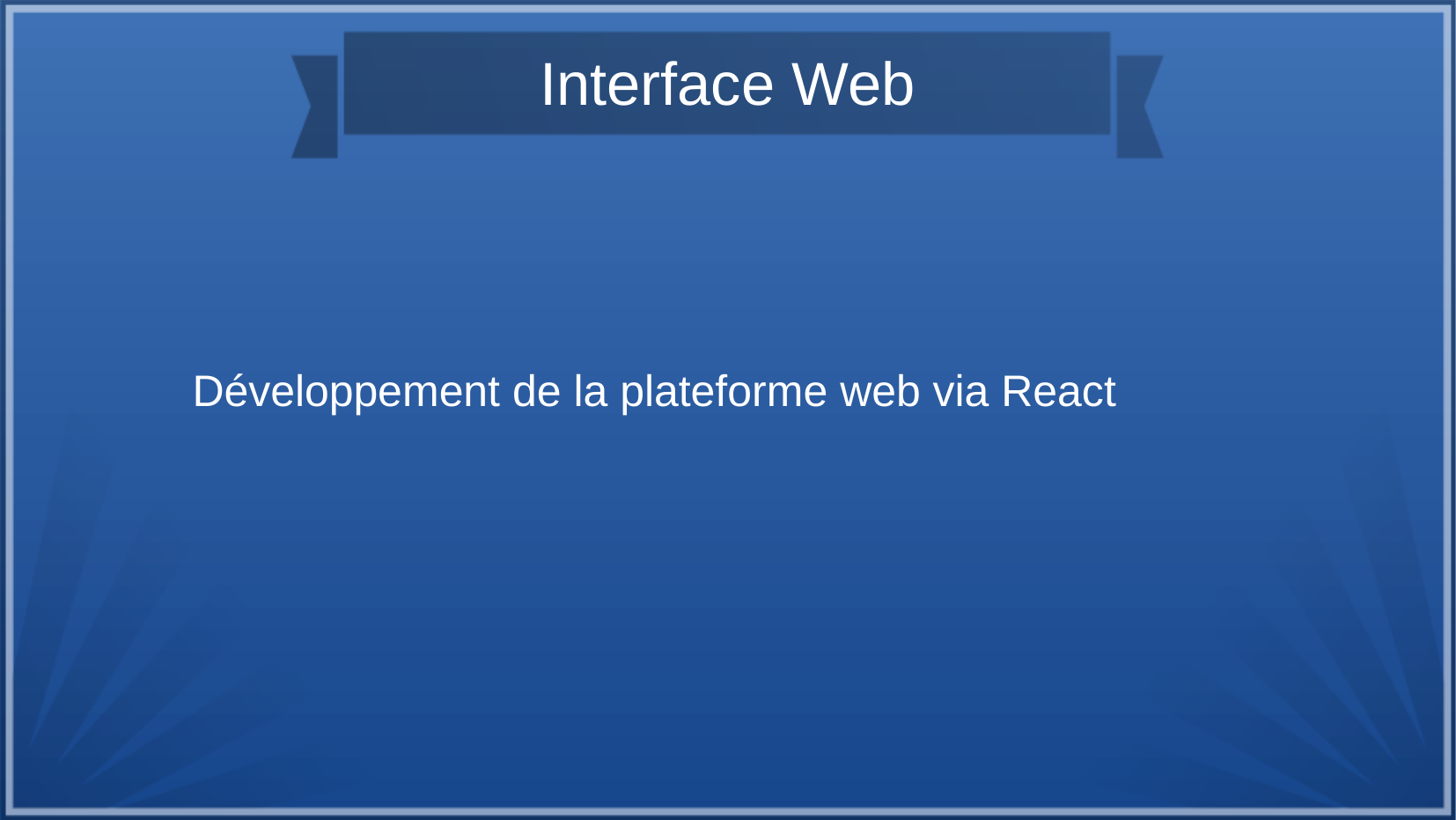

# Interface Web
Développement de la plateforme web via React